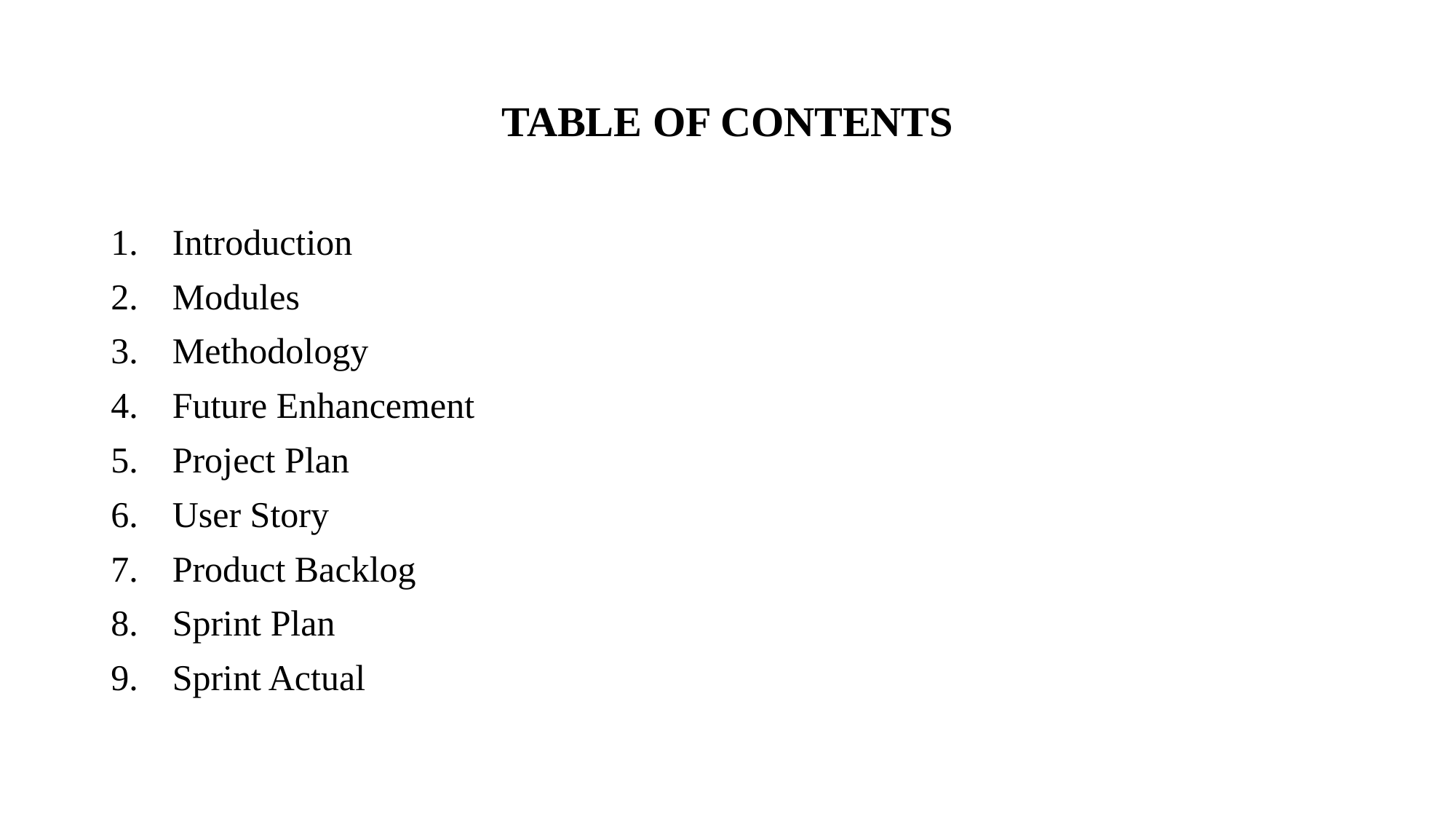

# TABLE OF CONTENTS
Introduction
Modules
Methodology
Future Enhancement
Project Plan
User Story
Product Backlog
Sprint Plan
Sprint Actual